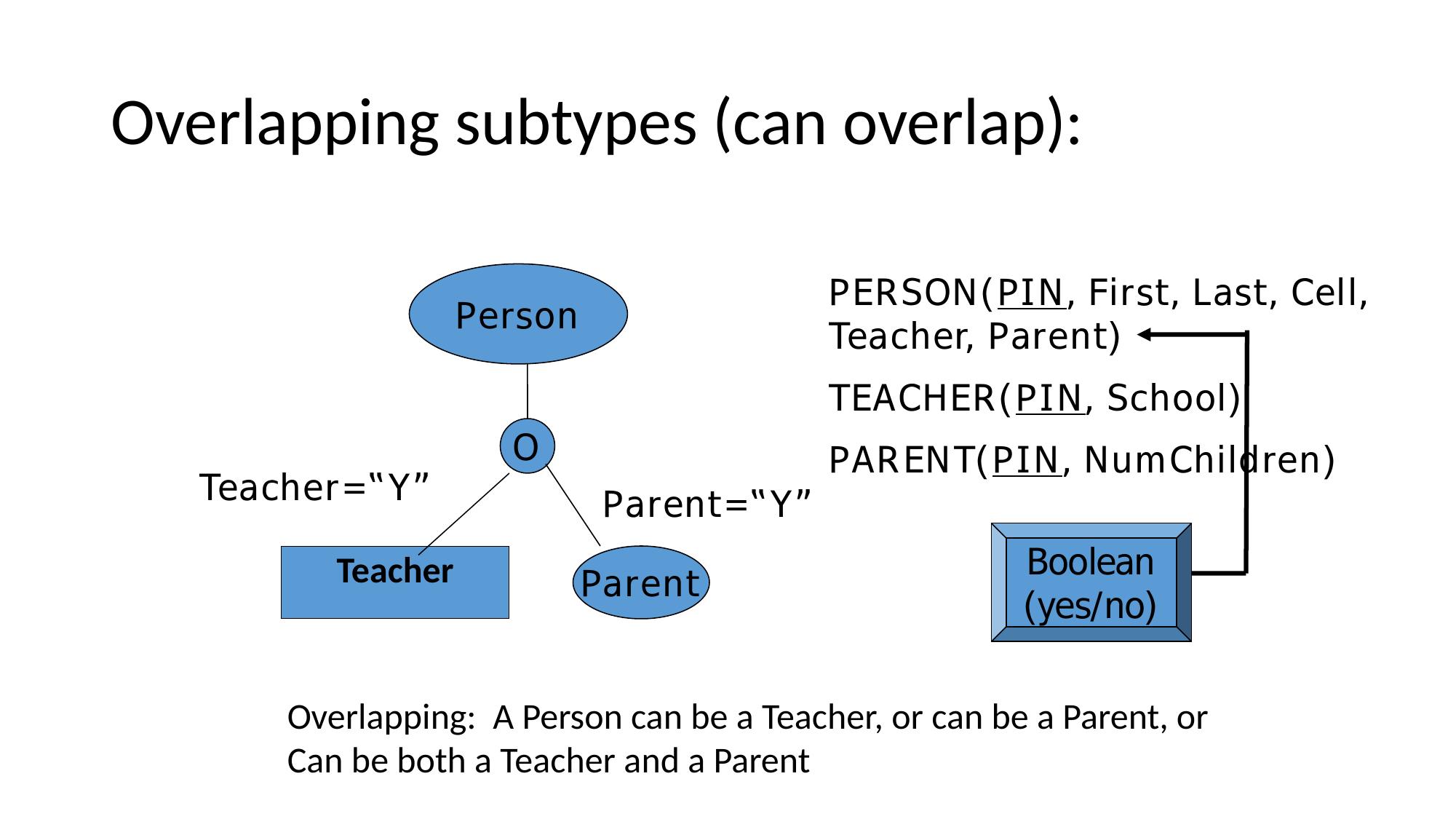

# Overlapping subtypes (can overlap):
Person
PERSON(PIN, First, Last, Cell, Teacher, Parent)
TEACHER(PIN, School)
PARENT(PIN, NumChildren)

O
Teacher=“Y”

Parent=“Y”
Boolean
(yes/no)
Teacher
Parent

Overlapping:  A Person can be a Teacher, or can be a Parent, or
Can be both a Teacher and a Parent